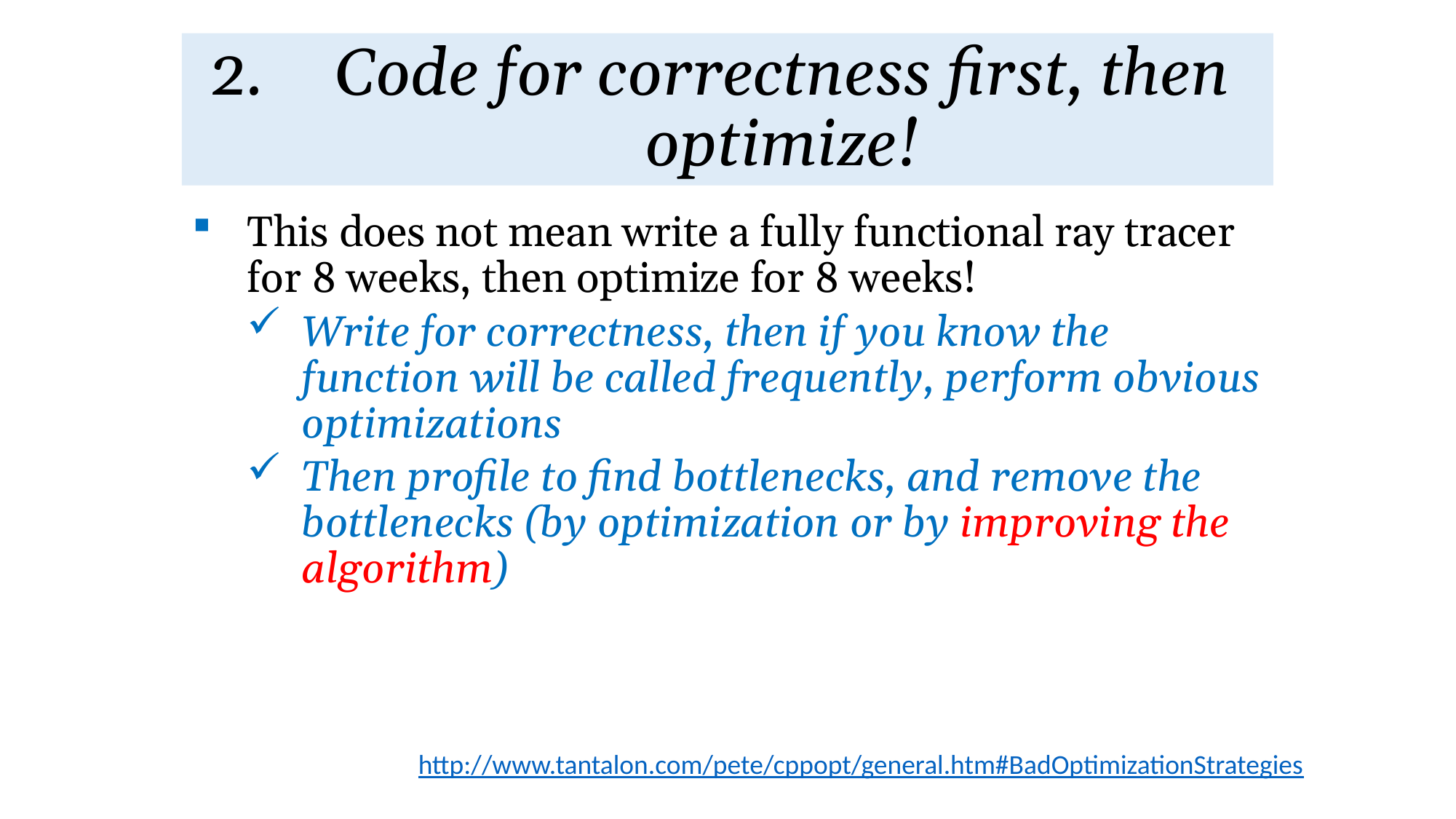

# Code for correctness first, then optimize!
This does not mean write a fully functional ray tracer for 8 weeks, then optimize for 8 weeks!
Write for correctness, then if you know the function will be called frequently, perform obvious optimizations
Then profile to find bottlenecks, and remove the bottlenecks (by optimization or by improving the algorithm)
http://www.tantalon.com/pete/cppopt/general.htm#BadOptimizationStrategies